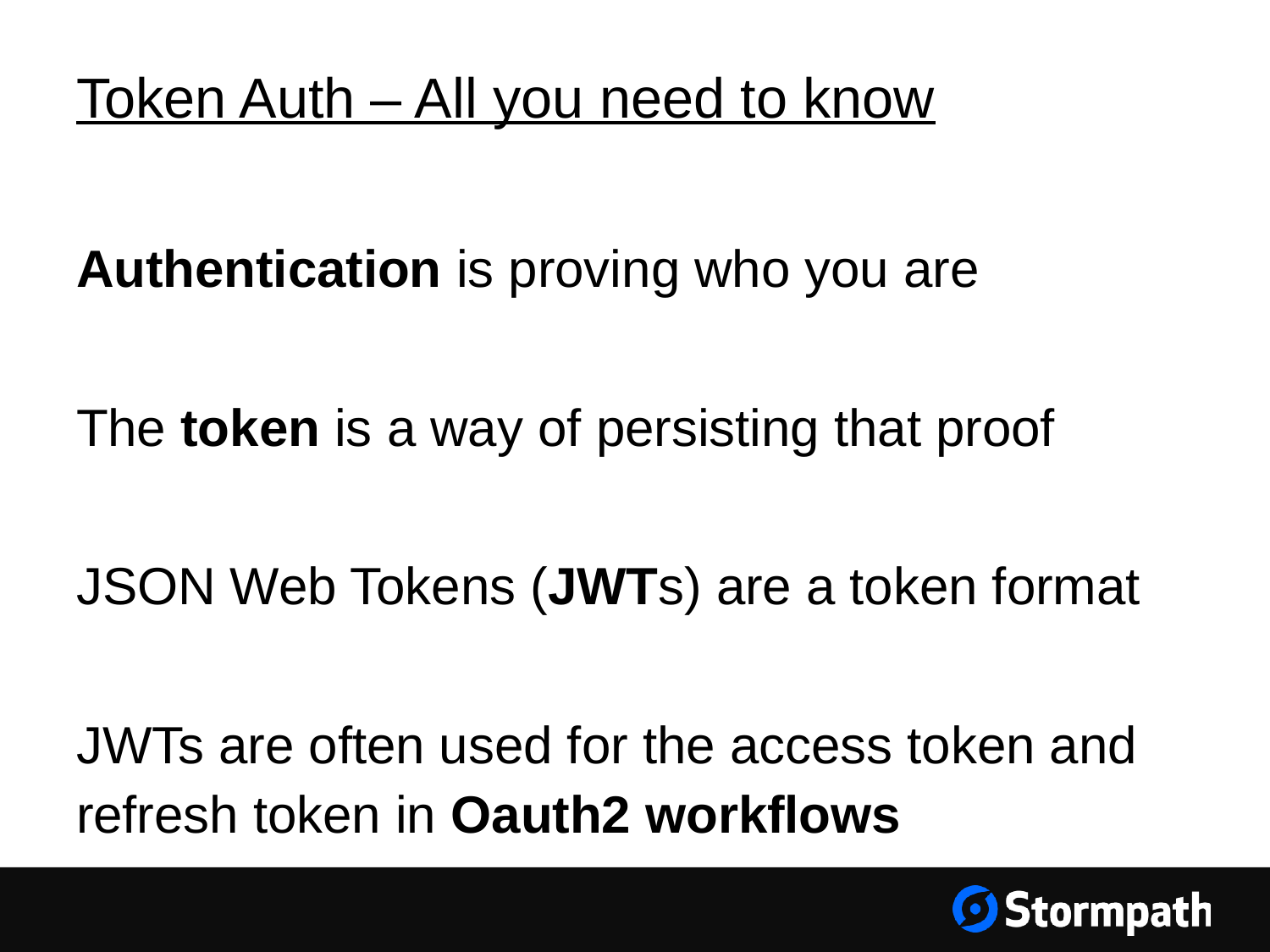

# Token Auth – All you need to know
Authentication is proving who you are

The token is a way of persisting that proof

JSON Web Tokens (JWTs) are a token format

JWTs are often used for the access token and refresh token in Oauth2 workflows